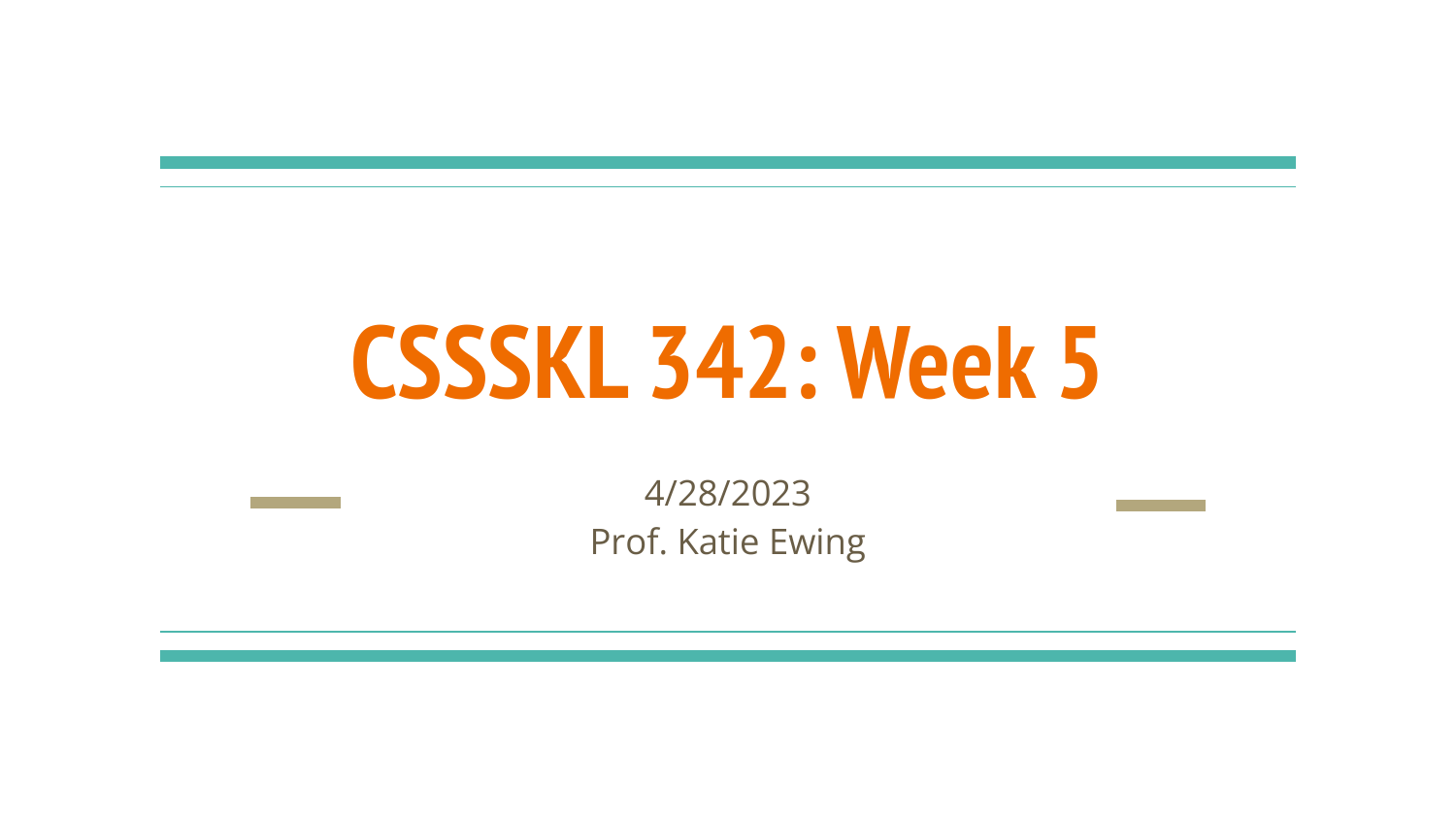

# CSSSKL 342: Week 5
4/28/2023
Prof. Katie Ewing